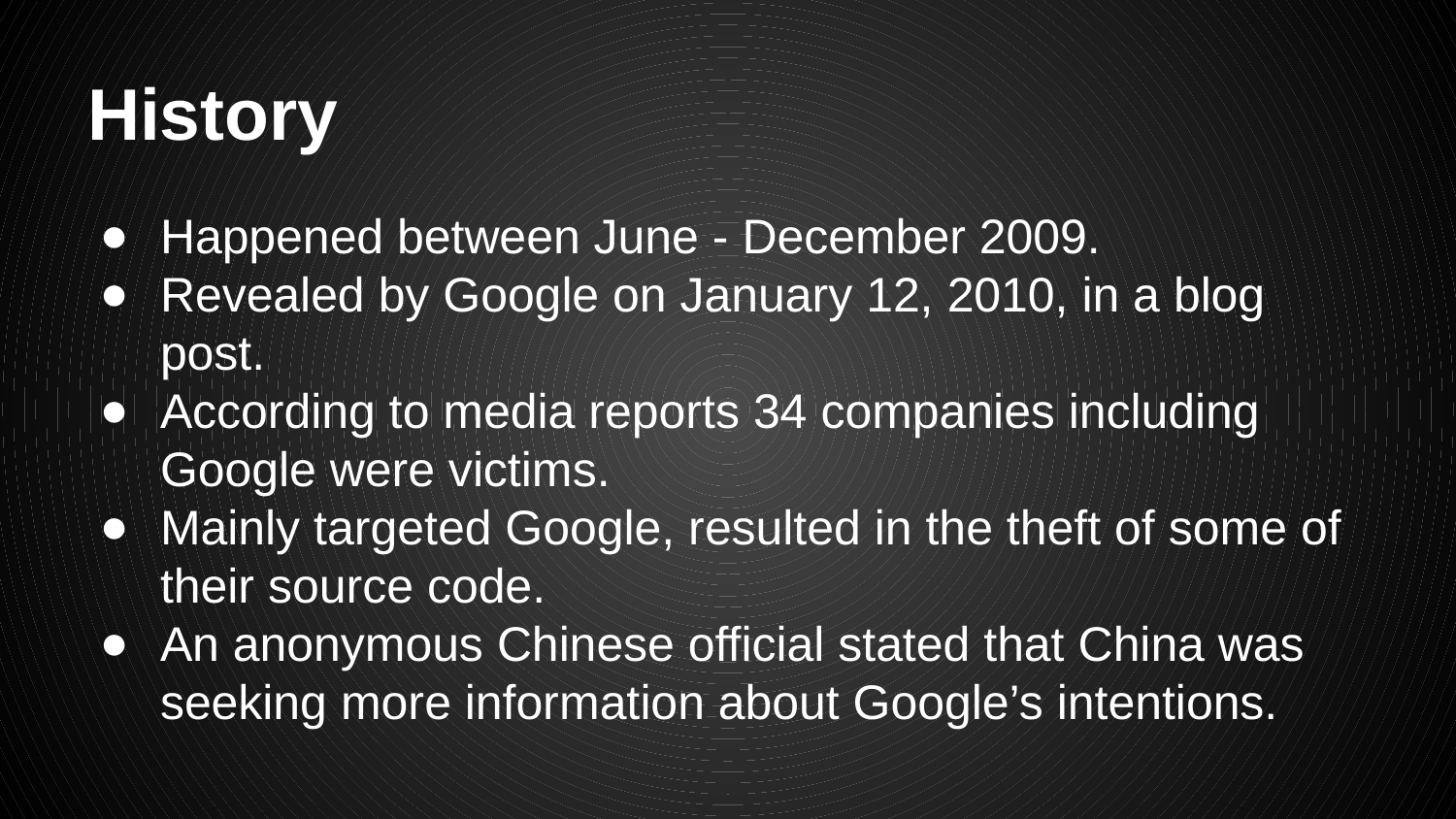

# History
Happened between June - December 2009.
Revealed by Google on January 12, 2010, in a blog post.
According to media reports 34 companies including Google were victims.
Mainly targeted Google, resulted in the theft of some of their source code.
An anonymous Chinese official stated that China was seeking more information about Google’s intentions.